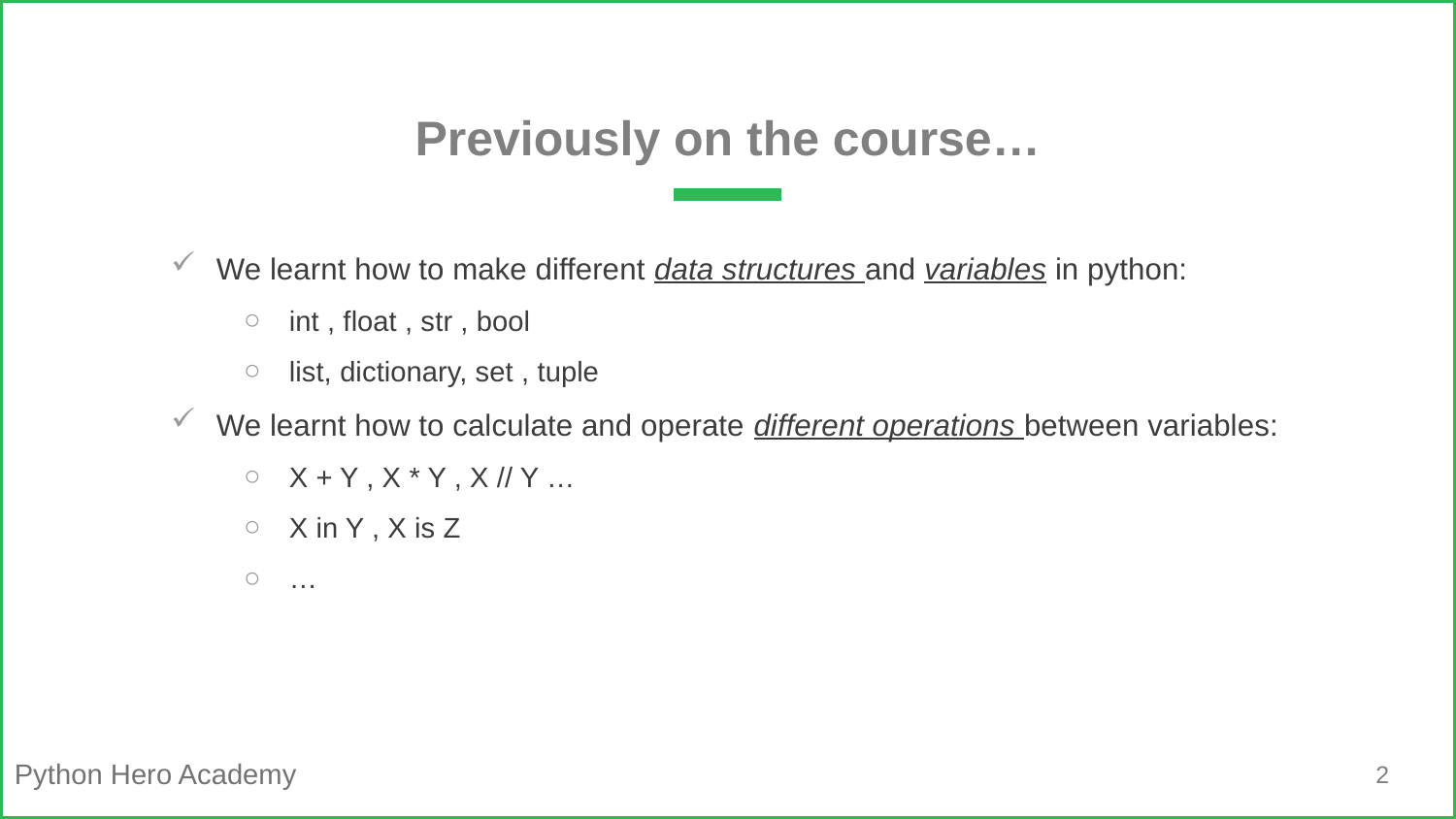

# Previously on the course…
We learnt how to make different data structures and variables in python:
int , float , str , bool
list, dictionary, set , tuple
We learnt how to calculate and operate different operations between variables:
X + Y , X * Y , X // Y …
X in Y , X is Z
…

2